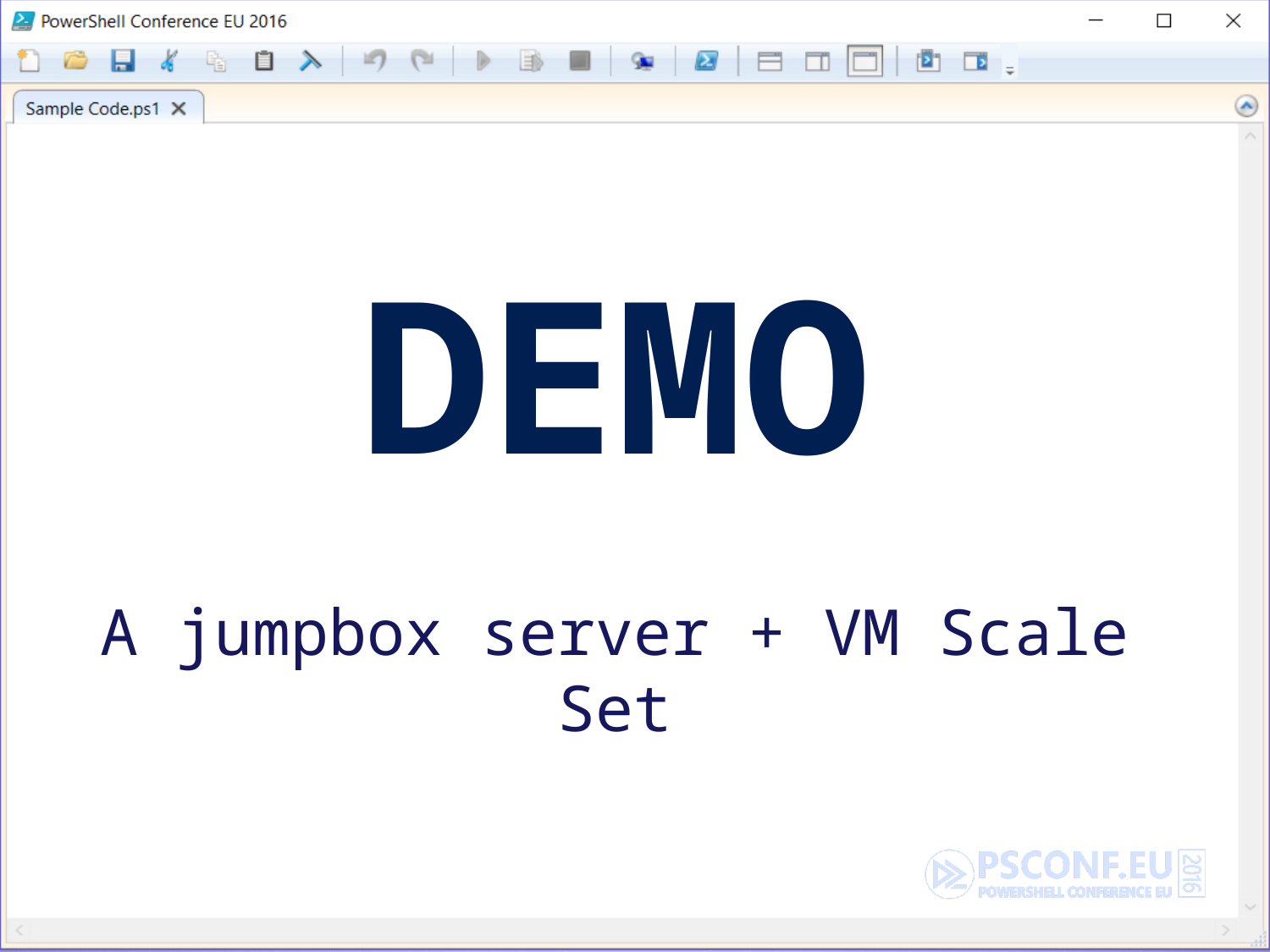

# DEMO
A jumpbox server + VM Scale Set